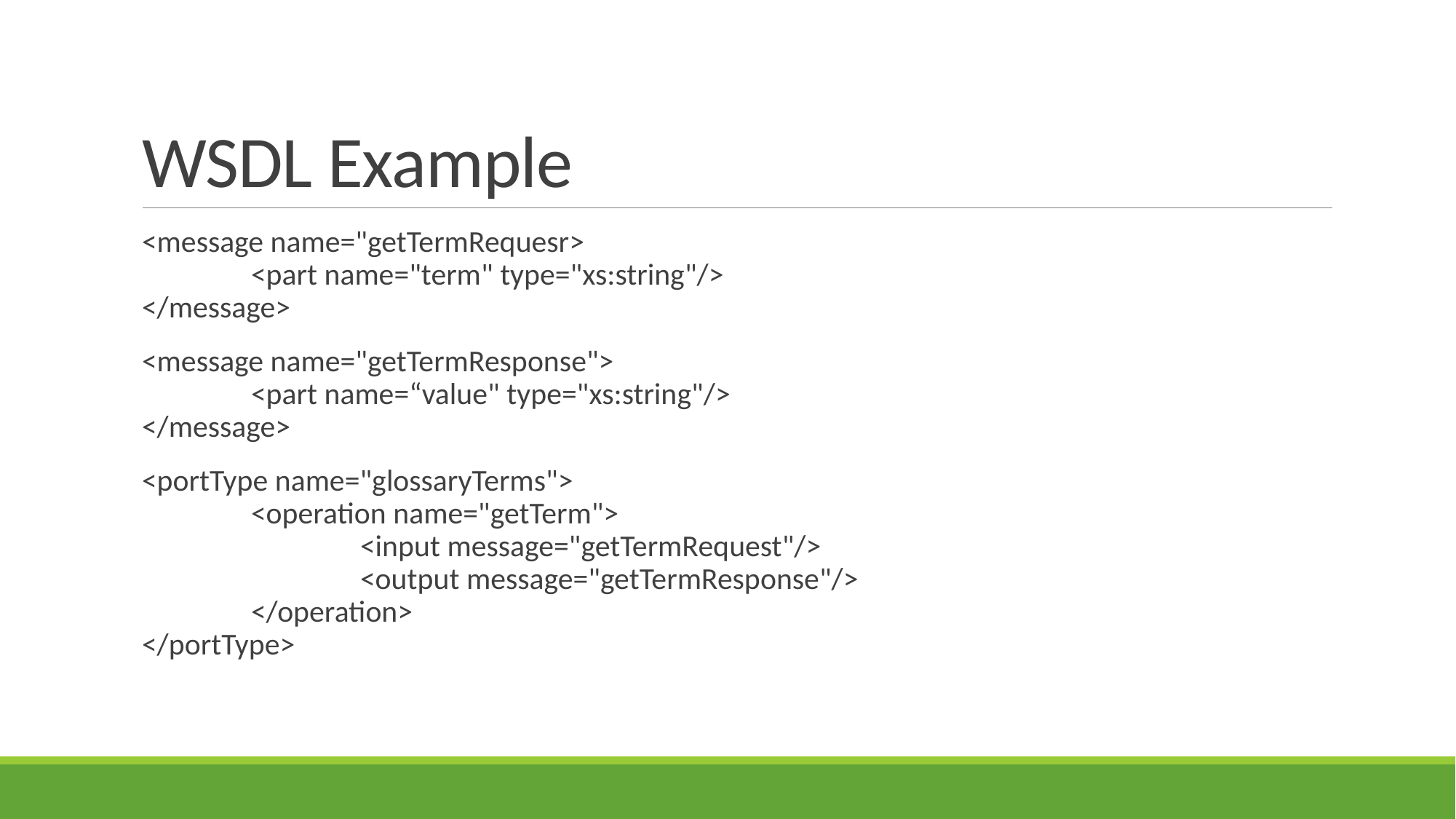

# WSDL Example
<message name="getTermRequesr>
	<part name="term" type="xs:string"/>
</message>
<message name="getTermResponse">
	<part name=“value" type="xs:string"/>
</message>
<portType name="glossaryTerms">
	<operation name="getTerm">
		<input message="getTermRequest"/>
		<output message="getTermResponse"/>
	</operation>
</portType>